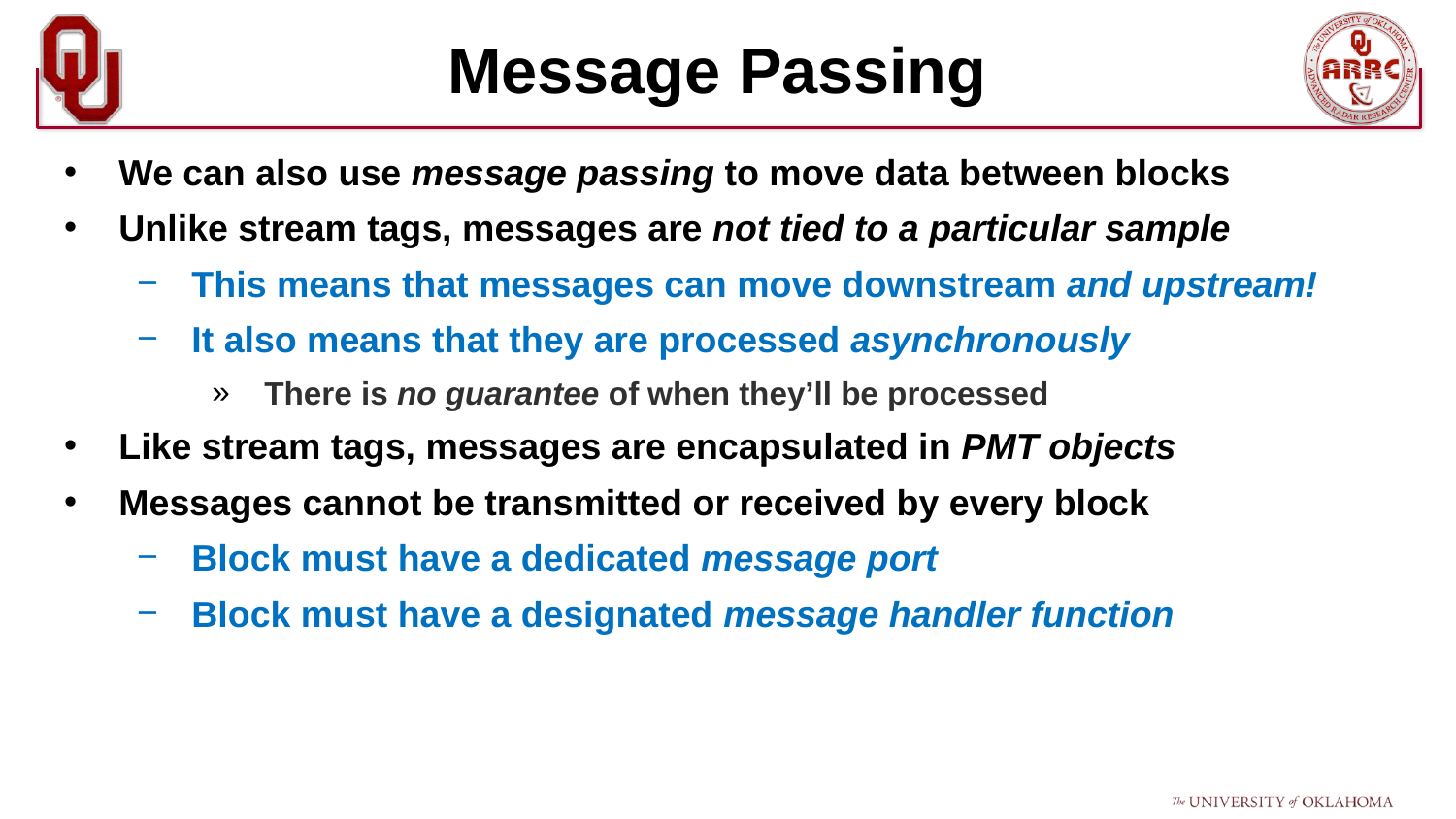

# Message Passing
We can also use message passing to move data between blocks
Unlike stream tags, messages are not tied to a particular sample
This means that messages can move downstream and upstream!
It also means that they are processed asynchronously
There is no guarantee of when they’ll be processed
Like stream tags, messages are encapsulated in PMT objects
Messages cannot be transmitted or received by every block
Block must have a dedicated message port
Block must have a designated message handler function